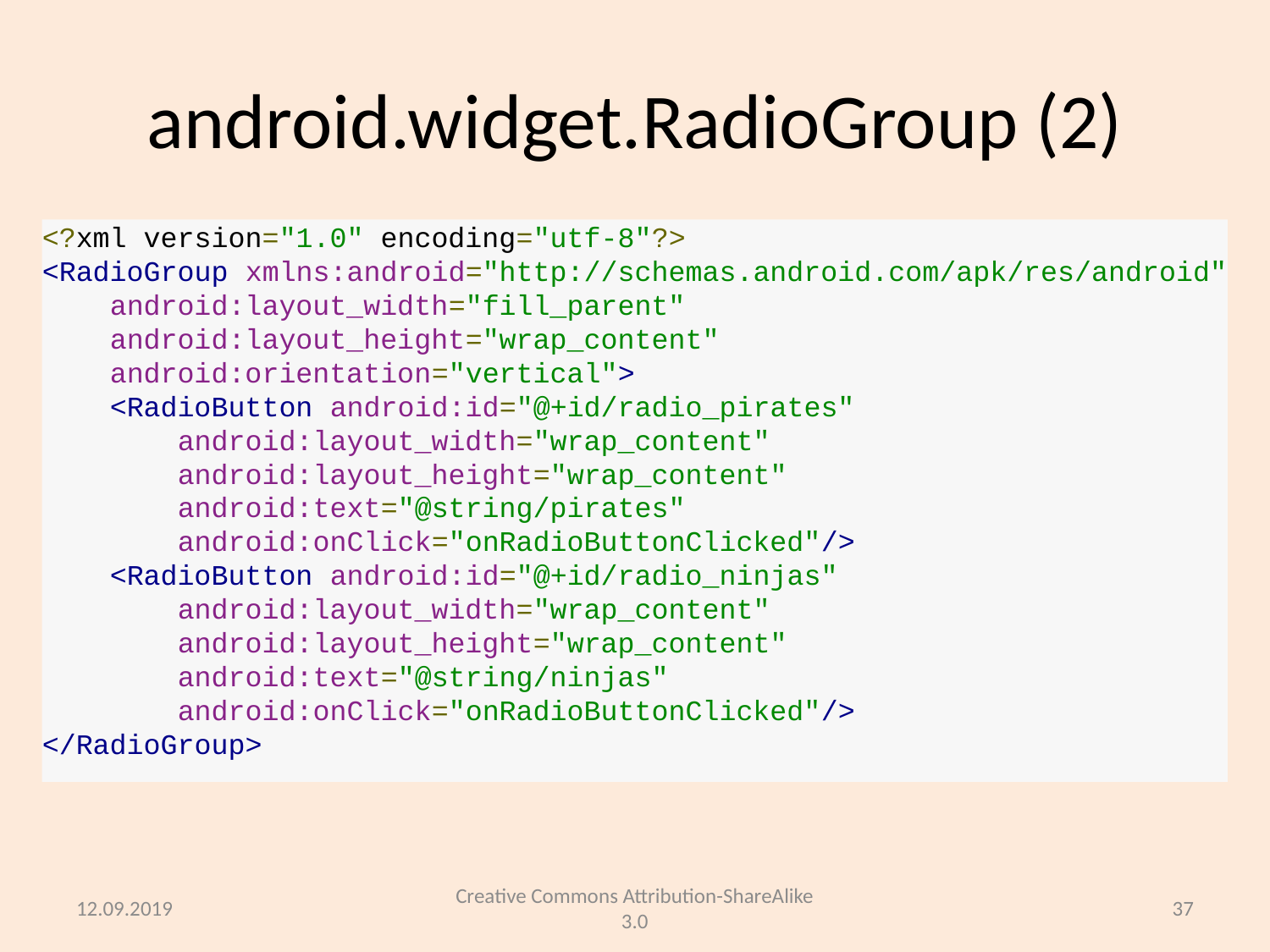

# android.widget.RadioGroup (2)
<?xml version="1.0" encoding="utf-8"?>
<RadioGroup xmlns:android="http://schemas.android.com/apk/res/android"
    android:layout_width="fill_parent"
    android:layout_height="wrap_content"
    android:orientation="vertical">
    <RadioButton android:id="@+id/radio_pirates"
        android:layout_width="wrap_content"
        android:layout_height="wrap_content"
        android:text="@string/pirates"
        android:onClick="onRadioButtonClicked"/>
    <RadioButton android:id="@+id/radio_ninjas"
        android:layout_width="wrap_content"
        android:layout_height="wrap_content"
        android:text="@string/ninjas"
        android:onClick="onRadioButtonClicked"/>
</RadioGroup>
12.09.2019
Creative Commons Attribution-ShareAlike 3.0
37